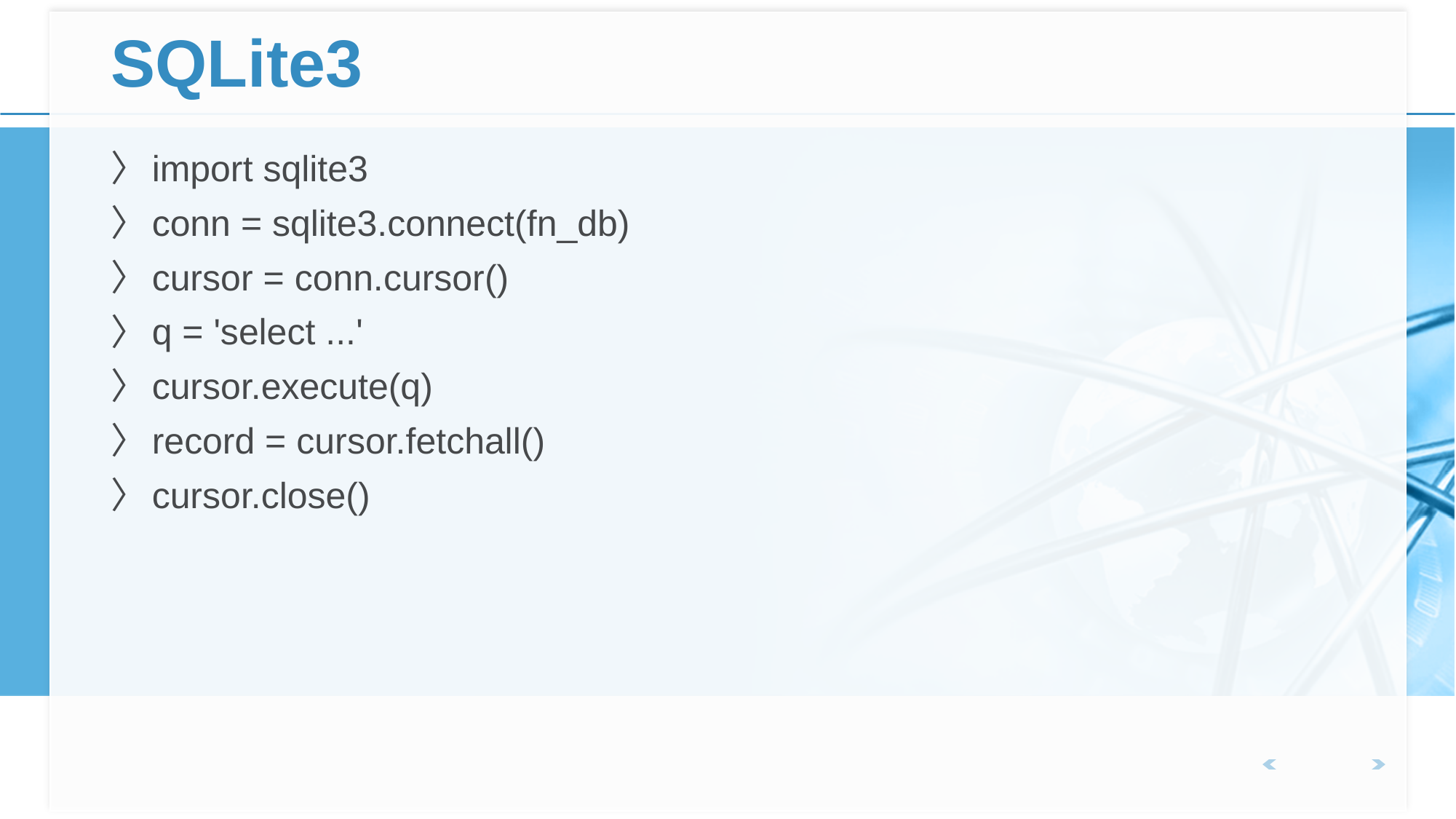

# SQLite3
import sqlite3
conn = sqlite3.connect(fn_db)
cursor = conn.cursor()
q = 'select ...'
cursor.execute(q)
record = cursor.fetchall()
cursor.close()